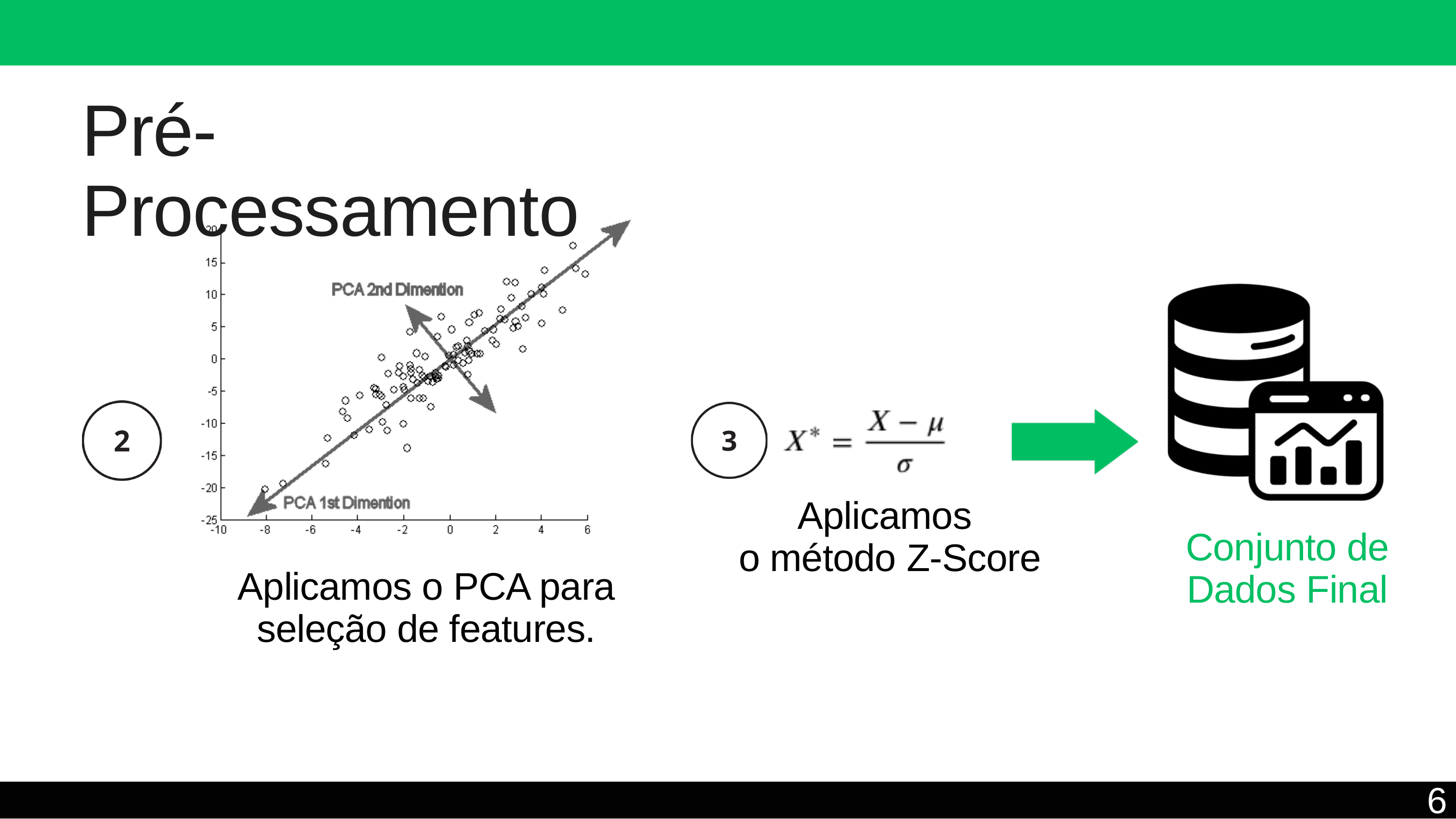

(2) Metodologia
Pré-Processamento

Aplicamos
o método Z-Score
Conjunto de Dados Final
Aplicamos o PCA para seleção de features.
6

XVII Workshop de Trabalhos de Iniciação Científica e de Graduação (WTICG) - SBSeg 2023